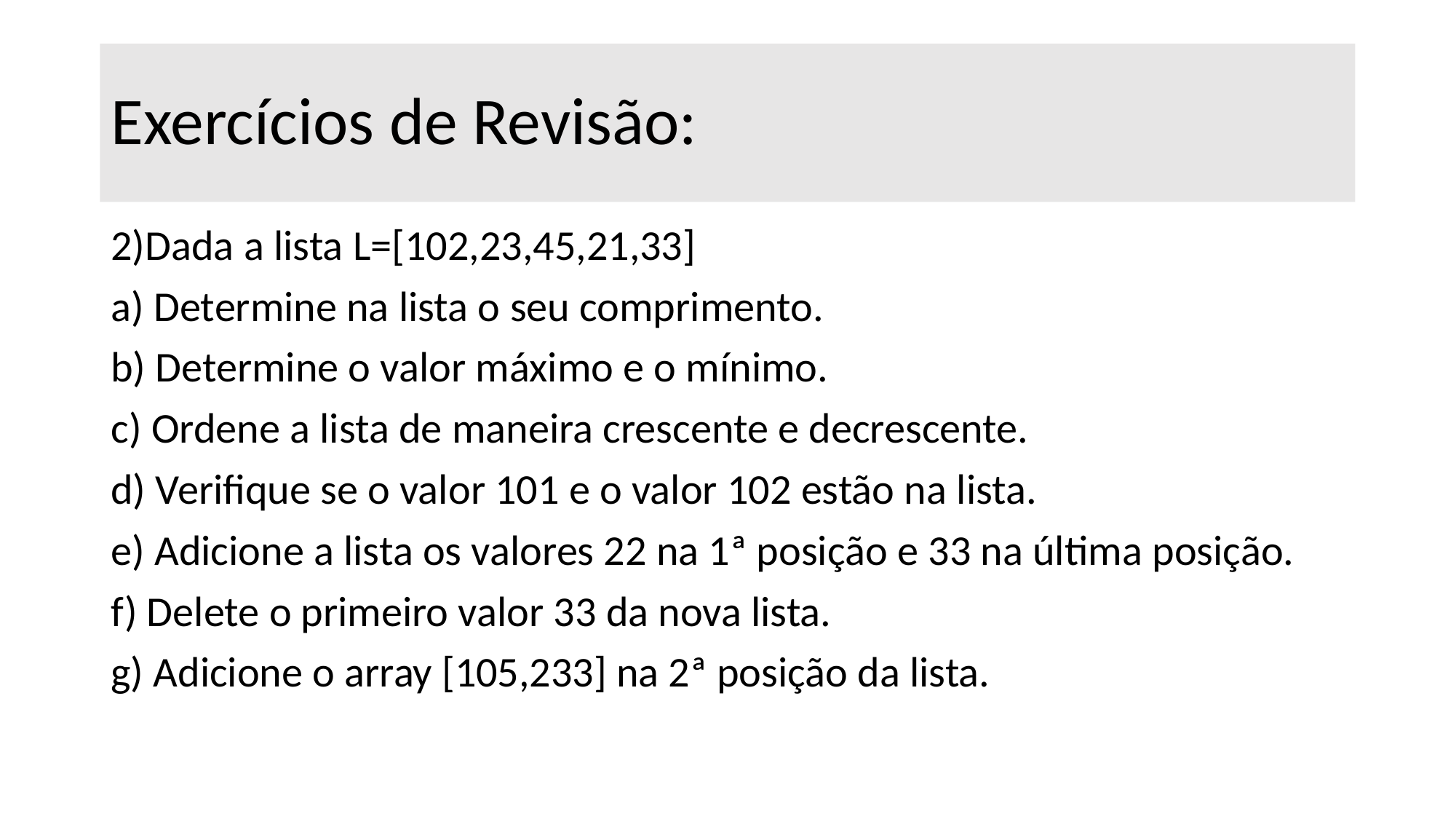

# Exercícios de Revisão:
2)Dada a lista L=[102,23,45,21,33]
a) Determine na lista o seu comprimento.
b) Determine o valor máximo e o mínimo.
c) Ordene a lista de maneira crescente e decrescente.
d) Verifique se o valor 101 e o valor 102 estão na lista.
e) Adicione a lista os valores 22 na 1ª posição e 33 na última posição.
f) Delete o primeiro valor 33 da nova lista.
g) Adicione o array [105,233] na 2ª posição da lista.